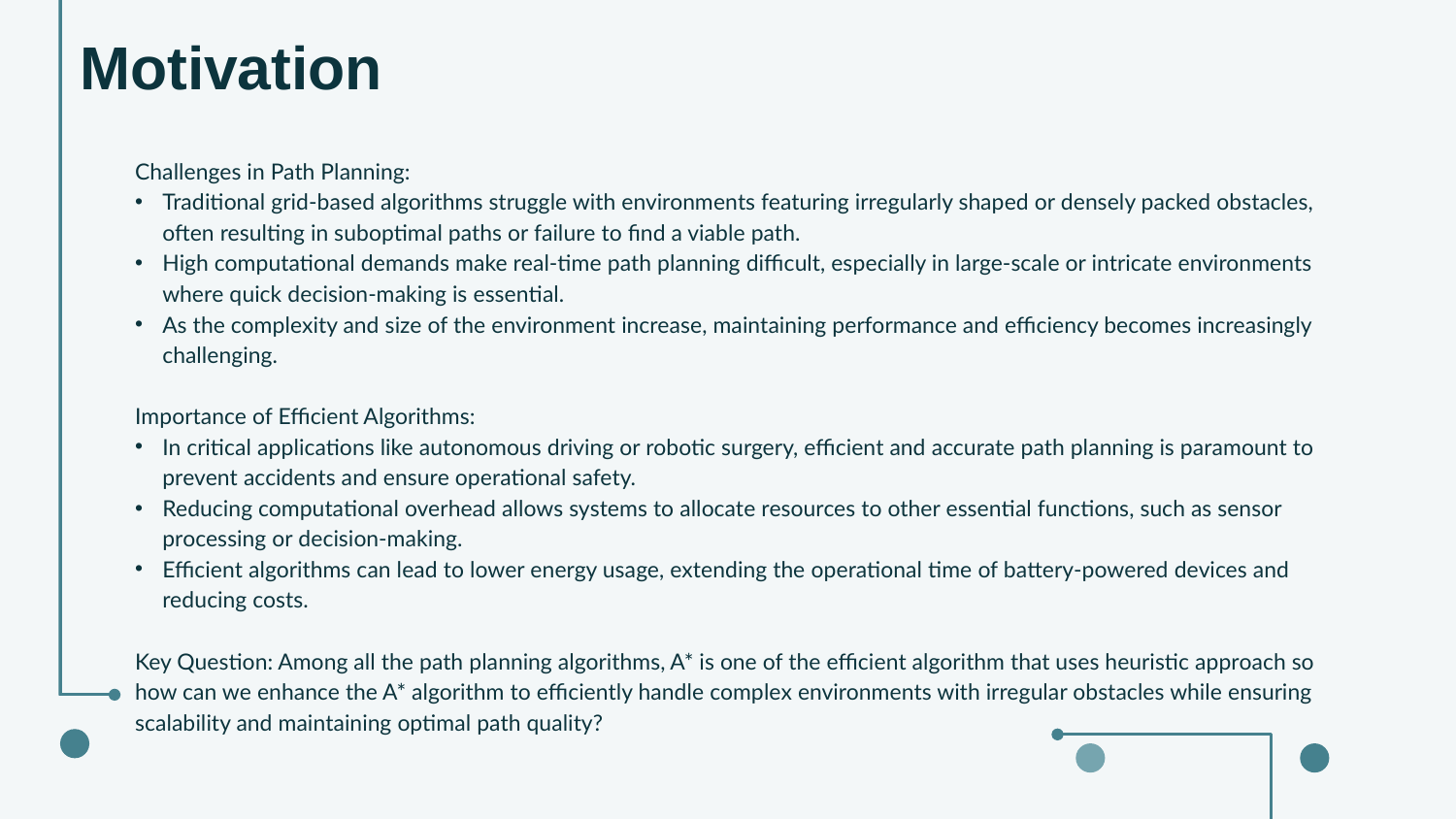

# Motivation
Challenges in Path Planning:
Traditional grid-based algorithms struggle with environments featuring irregularly shaped or densely packed obstacles, often resulting in suboptimal paths or failure to find a viable path.
High computational demands make real-time path planning difficult, especially in large-scale or intricate environments where quick decision-making is essential.
As the complexity and size of the environment increase, maintaining performance and efficiency becomes increasingly challenging.

Importance of Efficient Algorithms:
In critical applications like autonomous driving or robotic surgery, efficient and accurate path planning is paramount to prevent accidents and ensure operational safety.
Reducing computational overhead allows systems to allocate resources to other essential functions, such as sensor processing or decision-making.
Efficient algorithms can lead to lower energy usage, extending the operational time of battery-powered devices and reducing costs.

Key Question: Among all the path planning algorithms, A* is one of the efficient algorithm that uses heuristic approach so how can we enhance the A* algorithm to efficiently handle complex environments with irregular obstacles while ensuring scalability and maintaining optimal path quality?